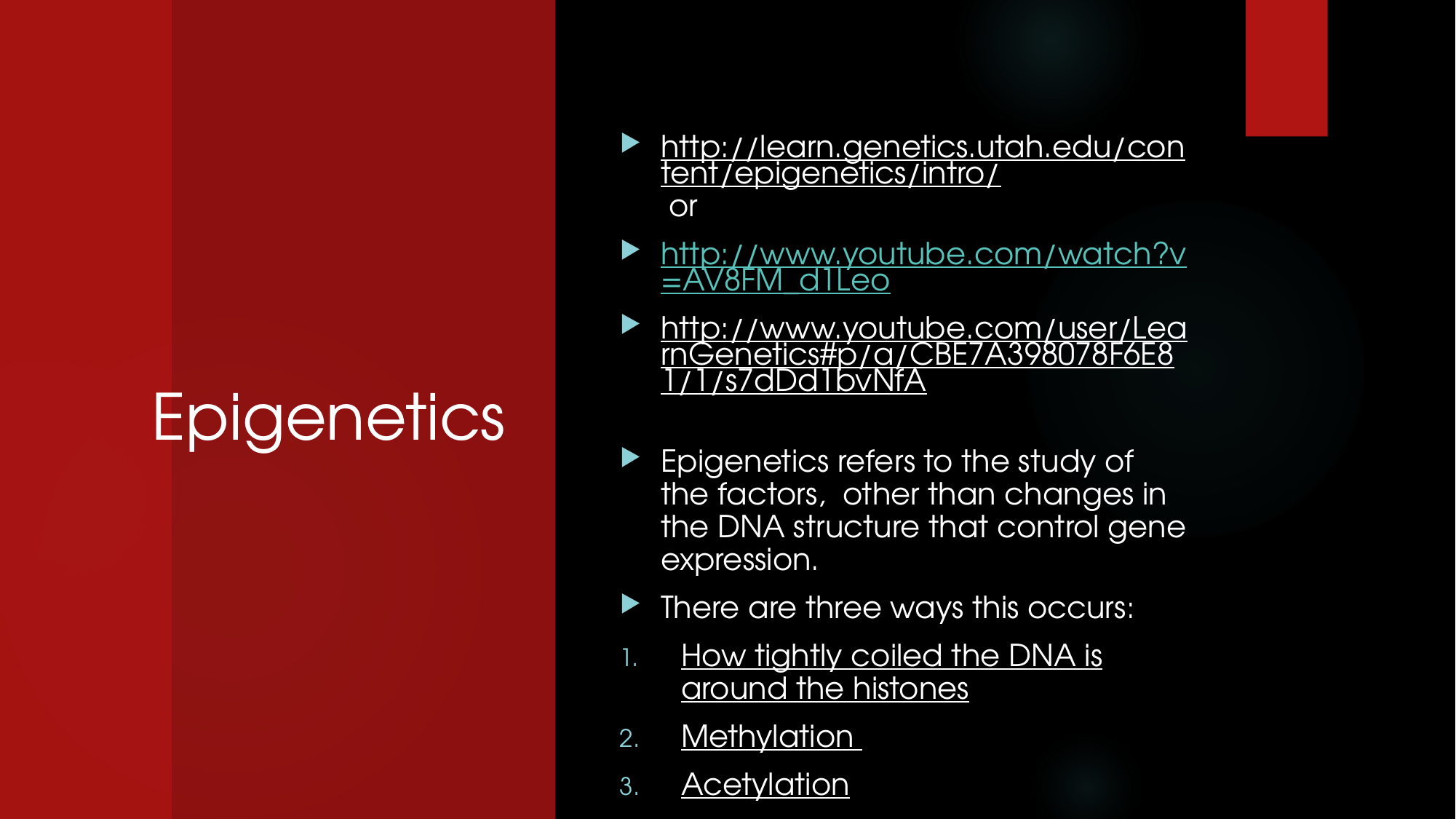

# Epigenetics
http://learn.genetics.utah.edu/content/epigenetics/intro/ or
http://www.youtube.com/watch?v=AV8FM_d1Leo
http://www.youtube.com/user/LearnGenetics#p/a/CBE7A398078F6E81/1/s7dDd1bvNfA
Epigenetics refers to the study of the factors,  other than changes in the DNA structure that control gene expression.
There are three ways this occurs:
How tightly coiled the DNA is around the histones
Methylation
Acetylation